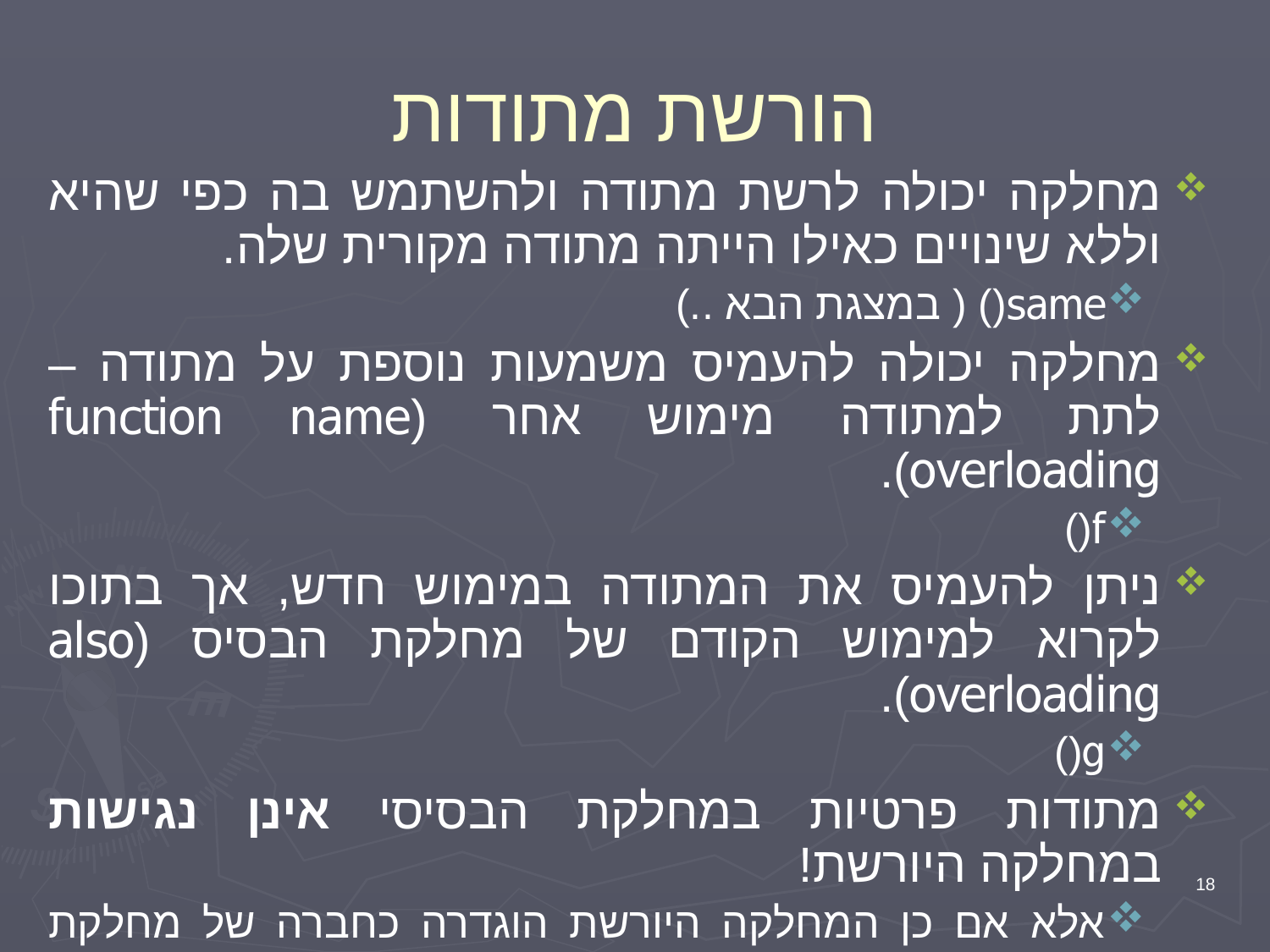

# הורשת מתודות
מחלקה יכולה לרשת מתודה ולהשתמש בה כפי שהיא וללא שינויים כאילו הייתה מתודה מקורית שלה.
same() ( במצגת הבא ..)
מחלקה יכולה להעמיס משמעות נוספת על מתודה – לתת למתודה מימוש אחר (function name overloading).
f()
ניתן להעמיס את המתודה במימוש חדש, אך בתוכו לקרוא למימוש הקודם של מחלקת הבסיס (also overloading).
g()
מתודות פרטיות במחלקת הבסיסי אינן נגישות במחלקה היורשת!
אלא אם כן המחלקה היורשת הוגדרה כחברה של מחלקת הבסיס.
18